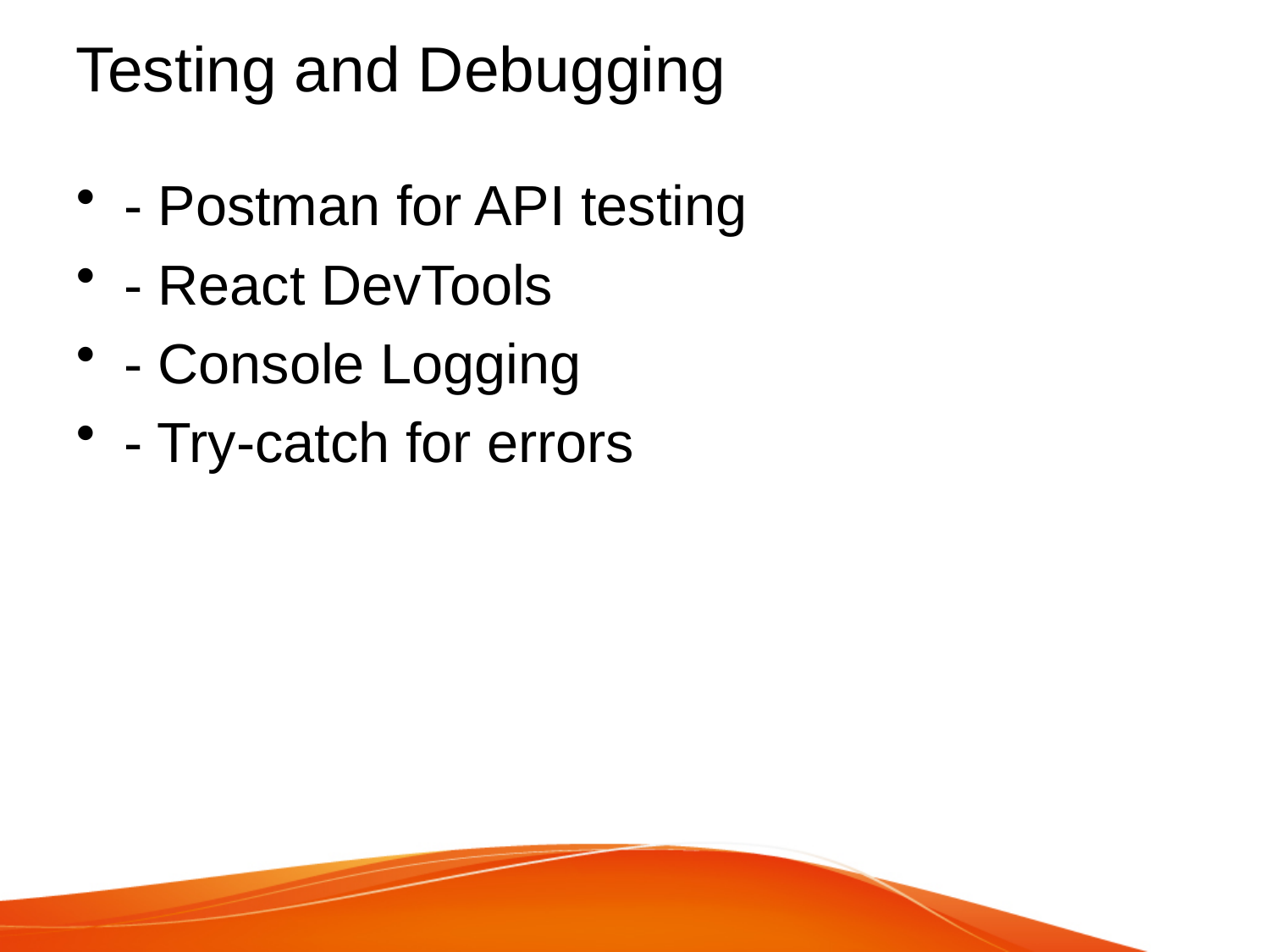

# Testing and Debugging
- Postman for API testing
- React DevTools
- Console Logging
- Try-catch for errors